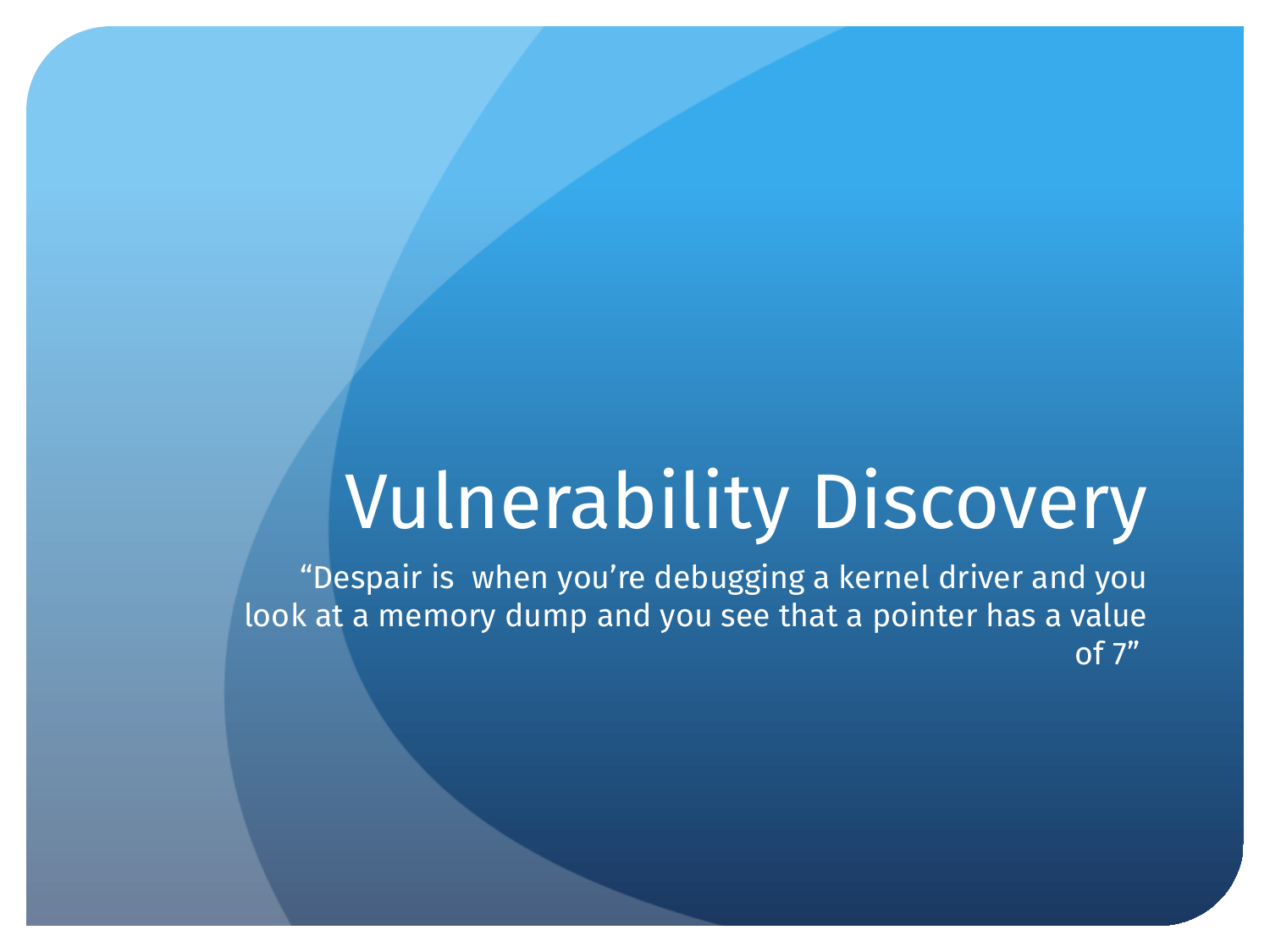

# Vulnerability Discovery
“Despair is  when you’re debugging a kernel driver and you look at a memory dump and you see that a pointer has a value of 7”